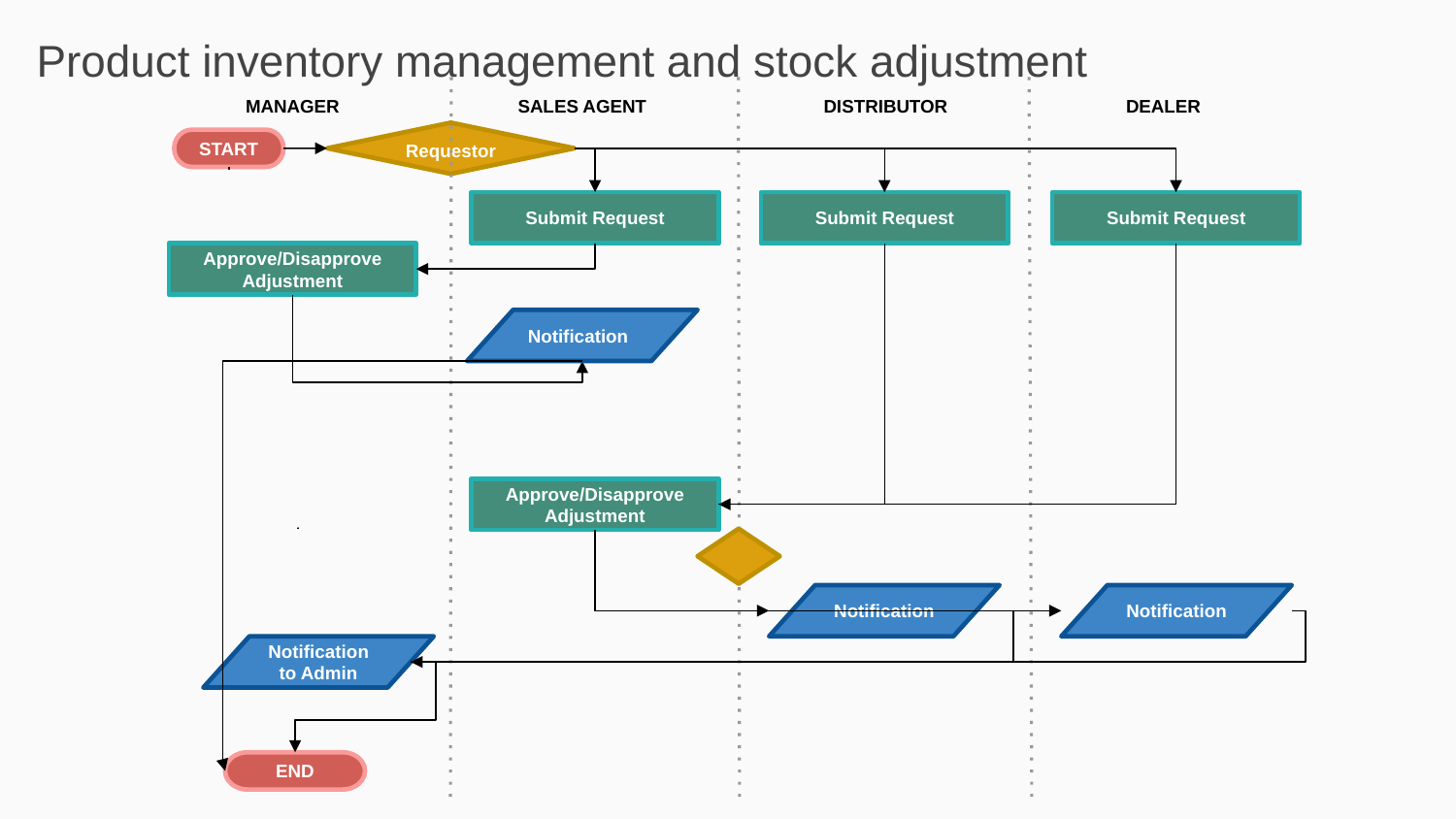

Product inventory management and stock adjustment
MANAGER
SALES AGENT
DISTRIBUTOR
DEALER
Requestor
START
Submit Request
Submit Request
Submit Request
Approve/Disapprove Adjustment
Notification
Approve/Disapprove Adjustment

Notification
Notification
Notification to Admin
END